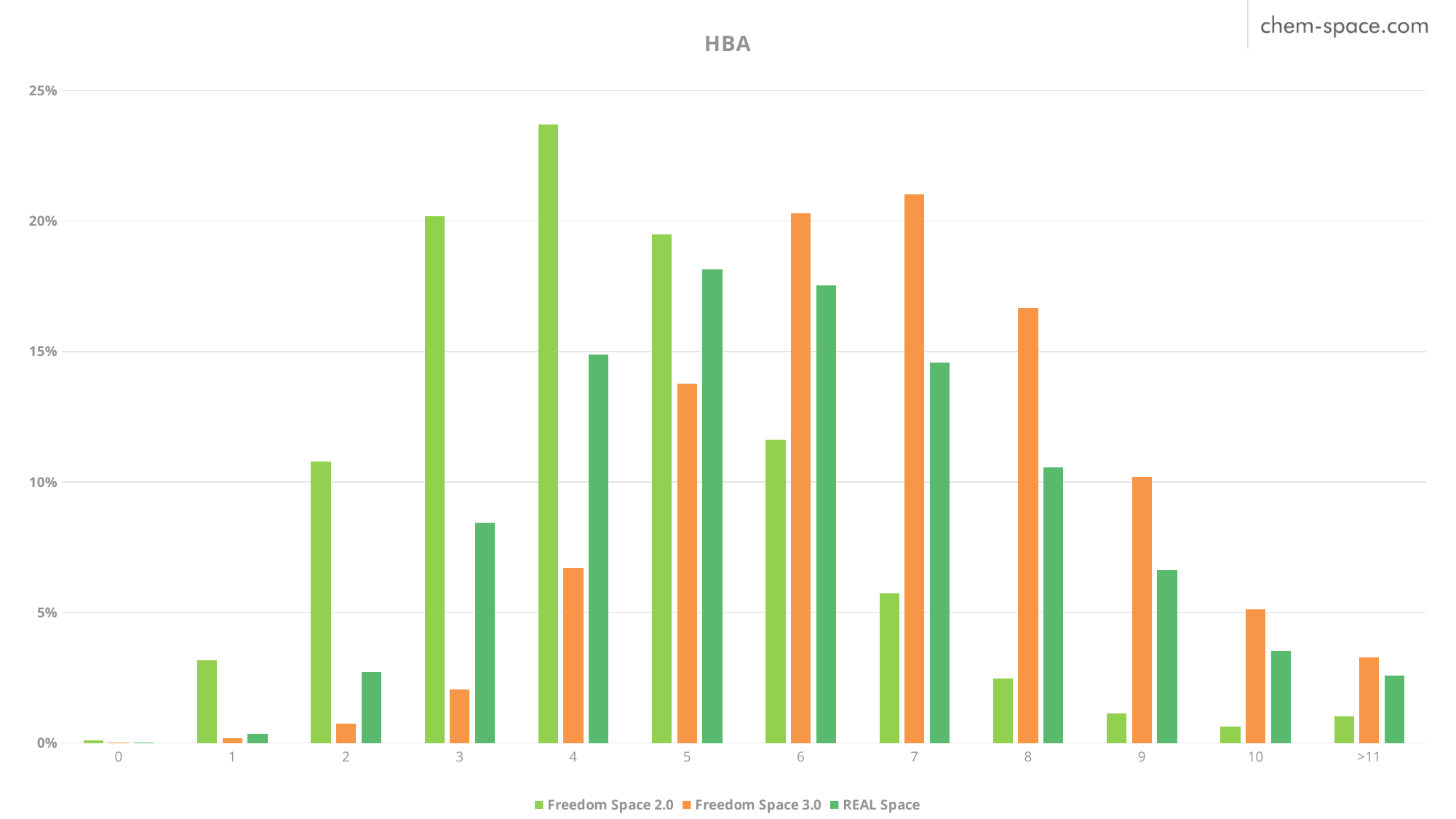

### Chart: HBA

| Category | Freedom Space 2.0 | Freedom Space 3.0 | REAL Space |
|---|---|---|---|
| 0 | 0.000936219181540432 | 4.794907558148866e-05 | 2.92425911816966e-06 |
| 1 | 0.03157107672945855 | 0.0017014707127912634 | 0.003603136747384749 |
| 2 | 0.10785665723903881 | 0.00725189114205791 | 0.027325063728027996 |
| 3 | 0.20197509721501775 | 0.020419207905549762 | 0.08447430541156188 |
| 4 | 0.2368821243216036 | 0.06713154969139458 | 0.14893839745573542 |
| 5 | 0.19498011079194322 | 0.1376246257699333 | 0.181479161265192 |
| 6 | 0.11616238929072592 | 0.2030717458102344 | 0.17539400199070748 |
| 7 | 0.05733310365599176 | 0.21029141761053918 | 0.14583065312254676 |
| 8 | 0.024643264565808315 | 0.16673863731795896 | 0.10560645408086114 |
| 9 | 0.011364728420429477 | 0.10183665743503781 | 0.06617871214995269 |
| 10 | 0.006198534242050158 | 0.05110384800776462 | 0.03538677825739333 |
| >11 | 0.01009669434639202 | 0.032780999521156706 | 0.025780411531518367 |